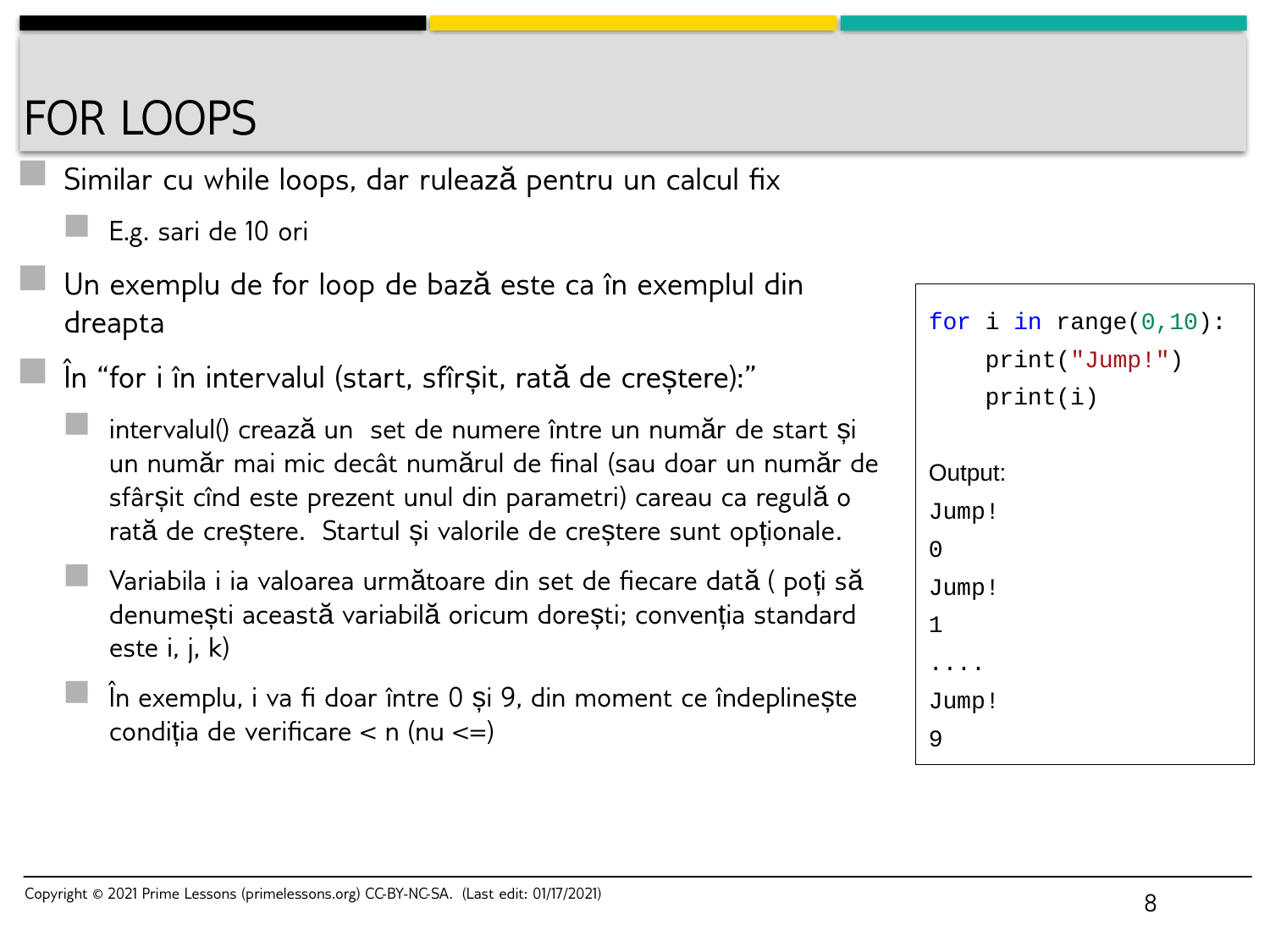

# For Loops
Similar cu while loops, dar rulează pentru un calcul fix
E.g. sari de 10 ori
Un exemplu de for loop de bază este ca în exemplul din dreapta
În “for i în intervalul (start, sfîrșit, rată de creștere):”
intervalul() crează un  set de numere între un număr de start și un număr mai mic decât numărul de final (sau doar un număr de sfârșit cînd este prezent unul din parametri) careau ca regulă o rată de creștere.  Startul și valorile de creștere sunt opționale.
Variabila i ia valoarea următoare din set de fiecare dată ( poți să denumești această variabilă oricum dorești; convenția standard este i, j, k)
În exemplu, i va fi doar între 0 și 9, din moment ce îndeplinește condiția de verificare < n (nu <=)

for i in range(0,10):
    print("Jump!")
    print(i)

Output:
Jump!
0
Jump!
1
....
Jump!
9
8
Copyright © 2021 Prime Lessons (primelessons.org) CC-BY-NC-SA.  (Last edit: 01/17/2021)